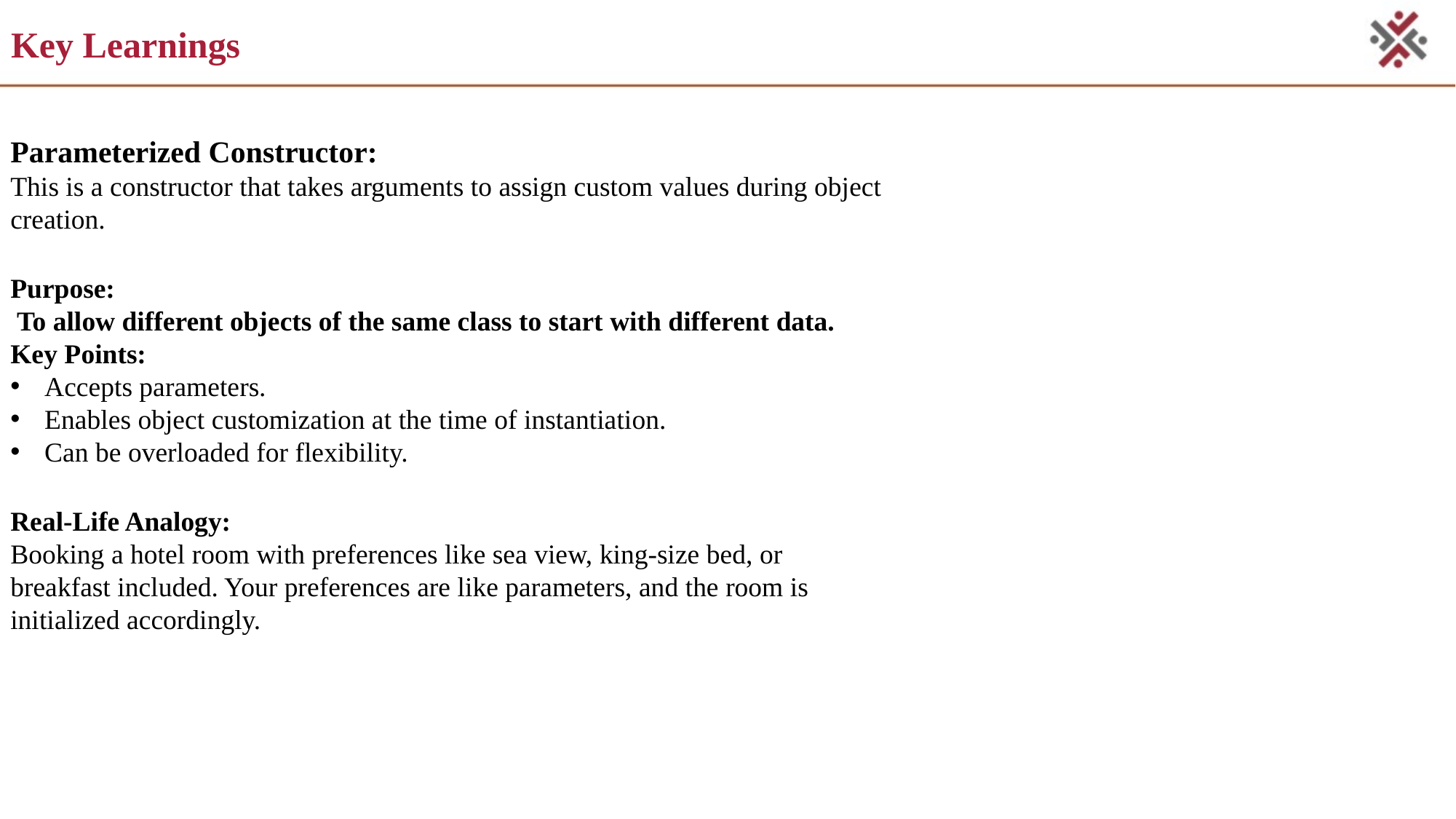

# Key Learnings
Parameterized Constructor:
This is a constructor that takes arguments to assign custom values during object creation.

Purpose:
 To allow different objects of the same class to start with different data.
Key Points:
Accepts parameters.
Enables object customization at the time of instantiation.
Can be overloaded for flexibility.

Real-Life Analogy:
Booking a hotel room with preferences like sea view, king-size bed, or breakfast included. Your preferences are like parameters, and the room is initialized accordingly.